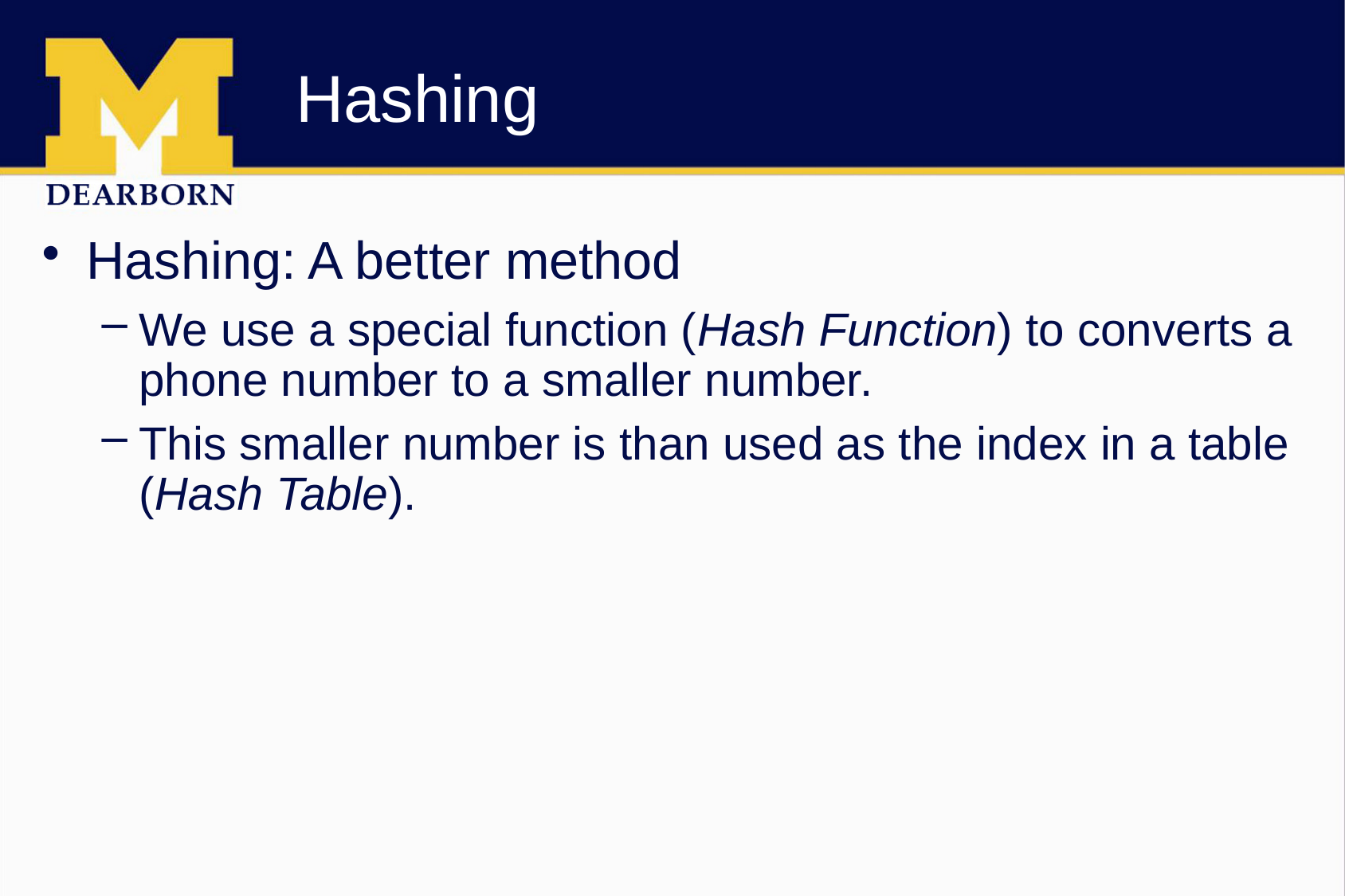

# Hashing
Hashing: A better method
We use a special function (Hash Function) to converts a phone number to a smaller number.
This smaller number is than used as the index in a table (Hash Table).